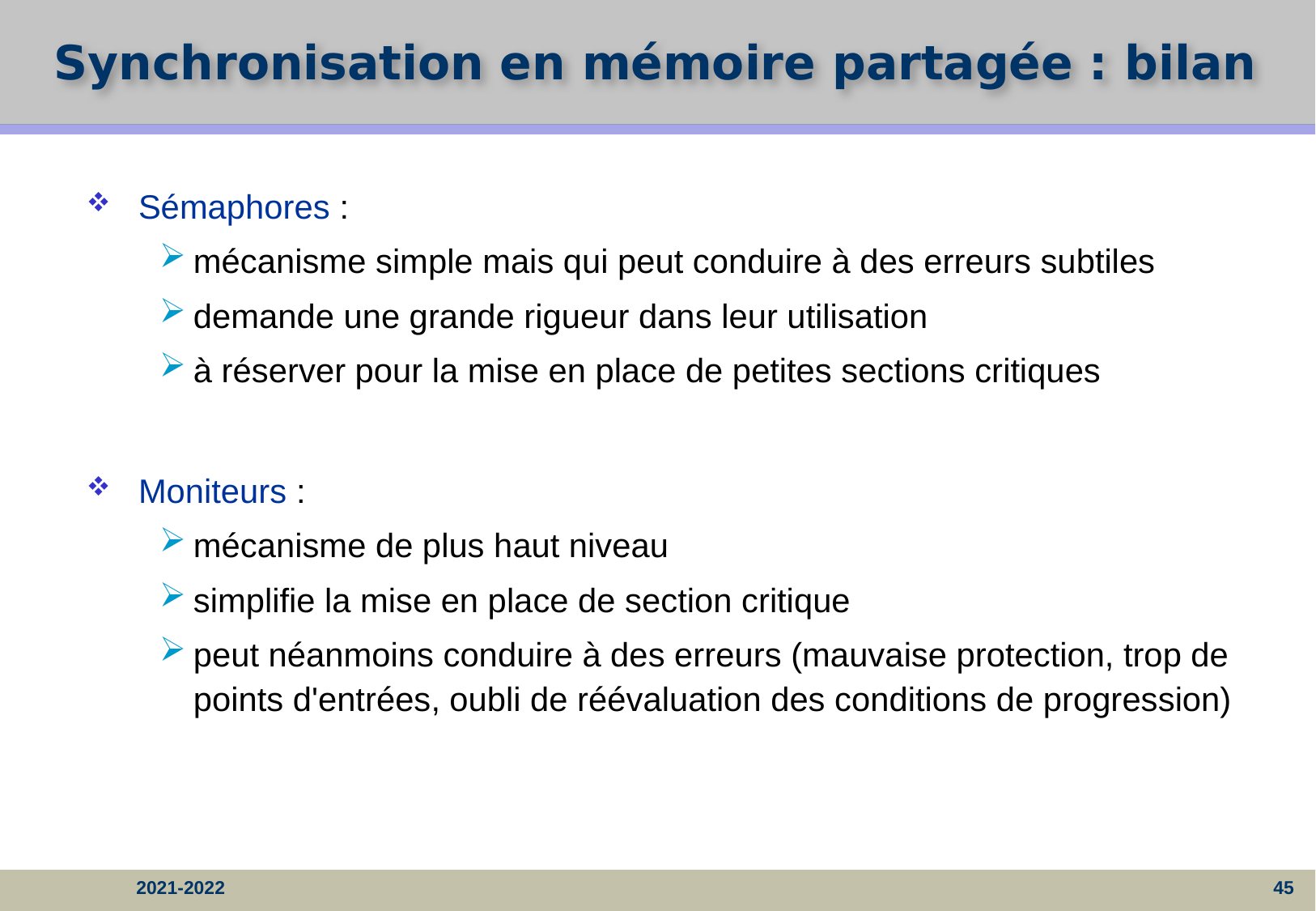

# Synchronisation en mémoire partagée : bilan
Sémaphores :
mécanisme simple mais qui peut conduire à des erreurs subtiles
demande une grande rigueur dans leur utilisation
à réserver pour la mise en place de petites sections critiques
Moniteurs :
mécanisme de plus haut niveau
simplifie la mise en place de section critique
peut néanmoins conduire à des erreurs (mauvaise protection, trop de points d'entrées, oubli de réévaluation des conditions de progression)